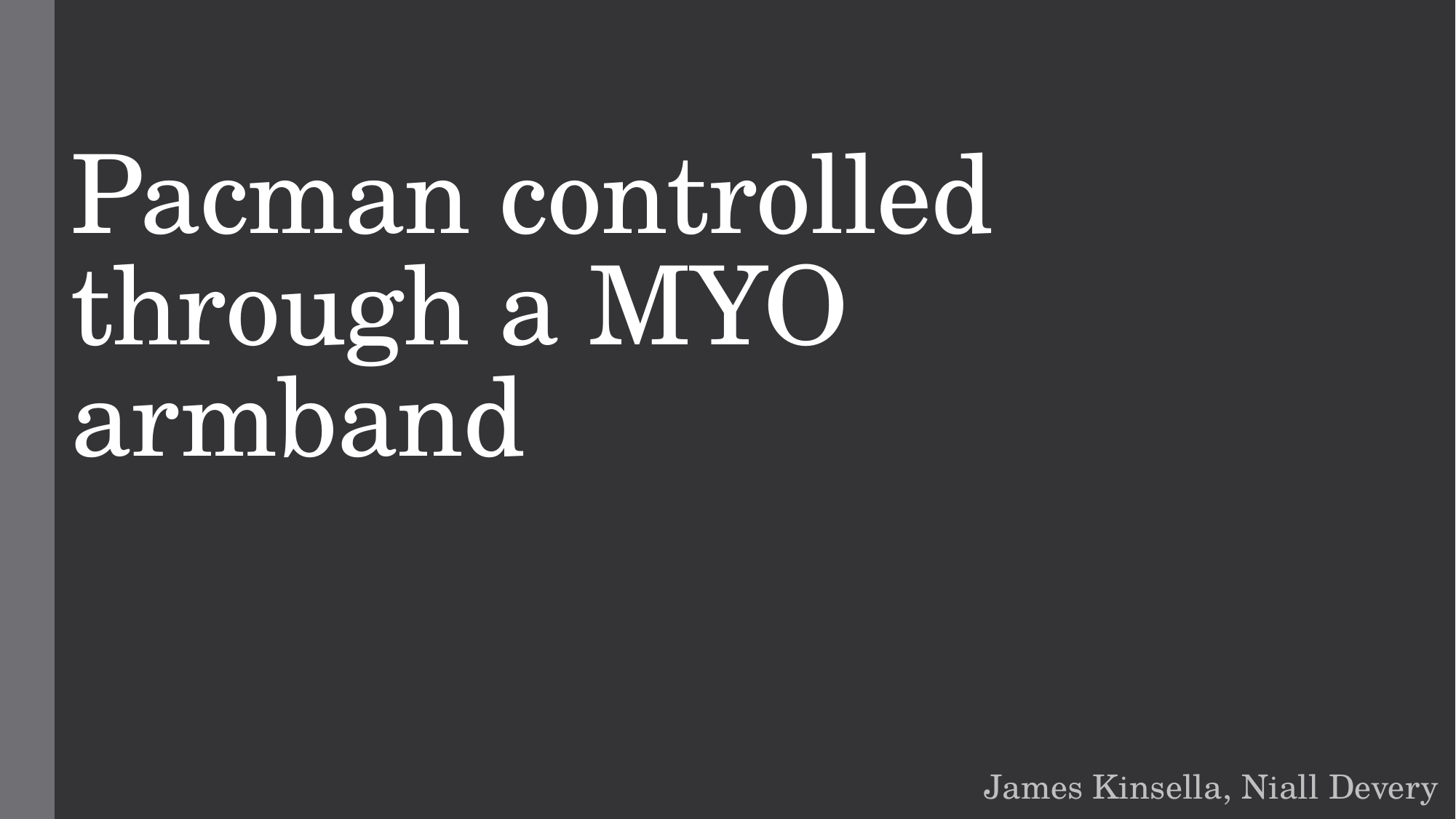

# Pacman controlled through a MYO armband
James Kinsella, Niall Devery